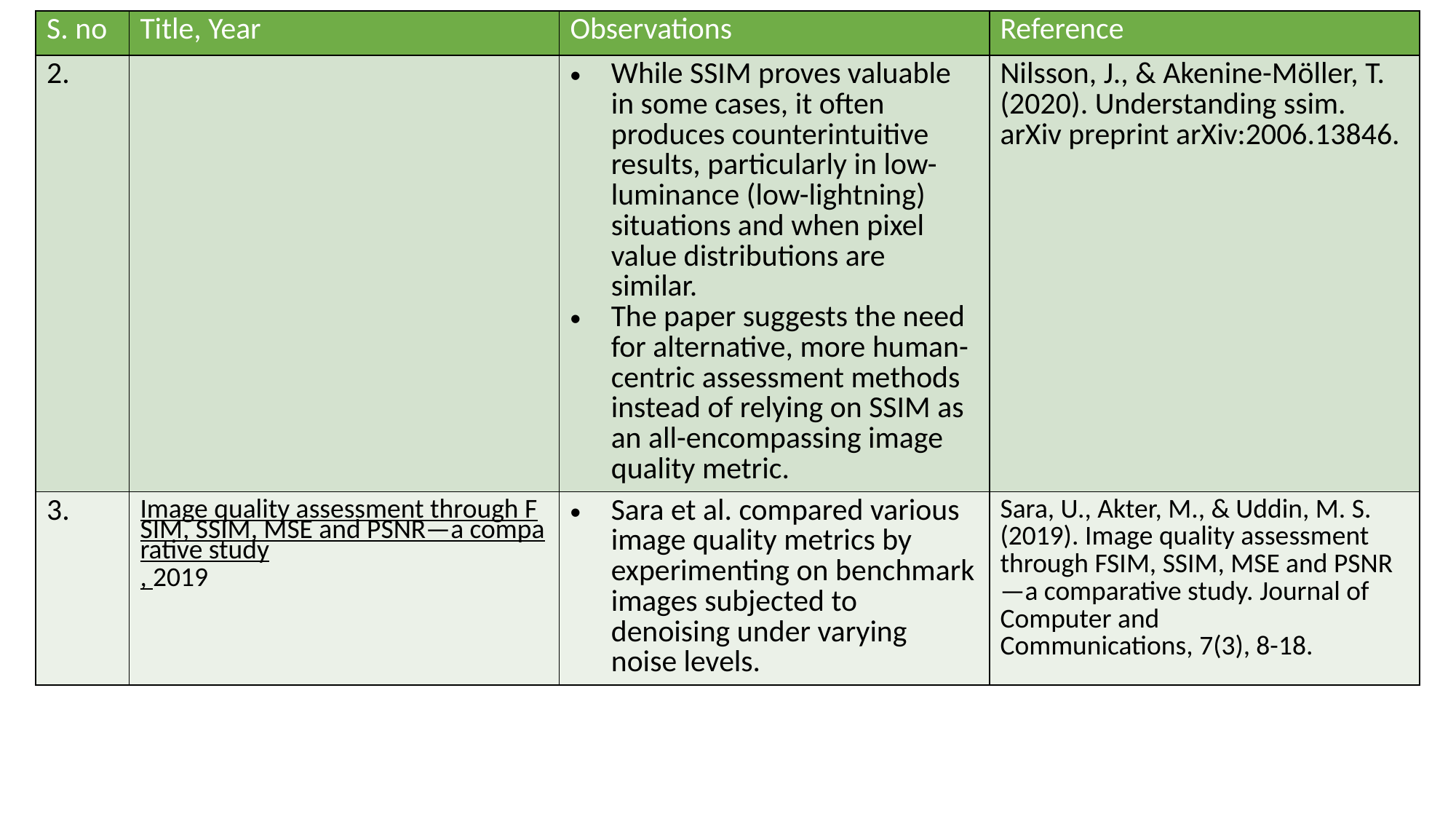

| S. no | Title, Year | Observations | Reference |
| --- | --- | --- | --- |
| 2. |  | While SSIM proves valuable in some cases, it often produces counterintuitive results, particularly in low-luminance (low-lightning) situations and when pixel value distributions are similar. The paper suggests the need for alternative, more human-centric assessment methods instead of relying on SSIM as an all-encompassing image quality metric. | Nilsson, J., & Akenine-Möller, T. (2020). Understanding ssim. arXiv preprint arXiv:2006.13846. |
| 3. | Image quality assessment through FSIM, SSIM, MSE and PSNR—a comparative study, 2019 | Sara et al. compared various image quality metrics by experimenting on benchmark images subjected to denoising under varying noise levels. | Sara, U., Akter, M., & Uddin, M. S. (2019). Image quality assessment through FSIM, SSIM, MSE and PSNR—a comparative study. Journal of Computer and Communications, 7(3), 8-18. |